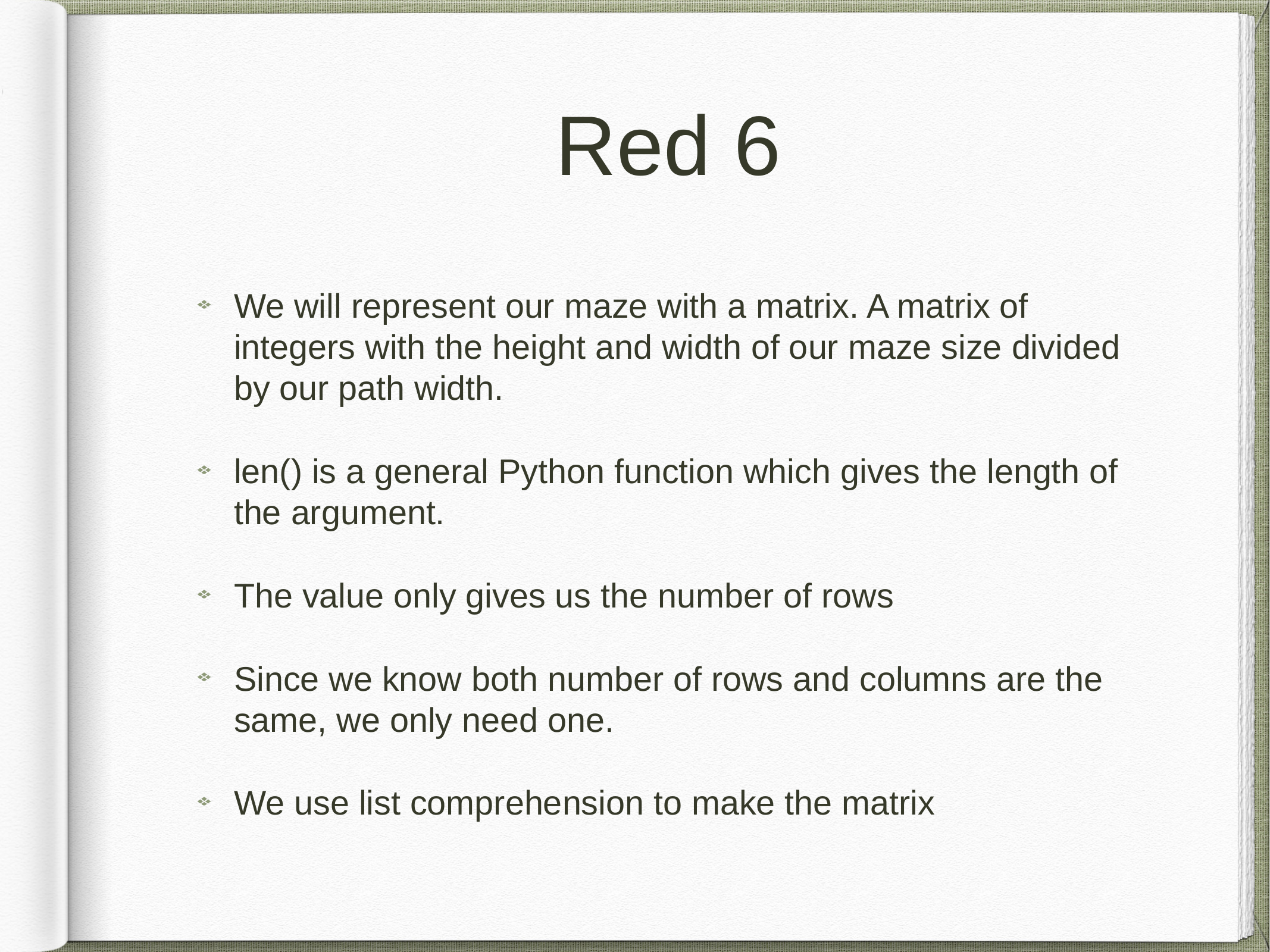

# Red 6
We will represent our maze with a matrix. A matrix of integers with the height and width of our maze size divided by our path width.
len() is a general Python function which gives the length of the argument.
The value only gives us the number of rows
Since we know both number of rows and columns are the same, we only need one.
We use list comprehension to make the matrix